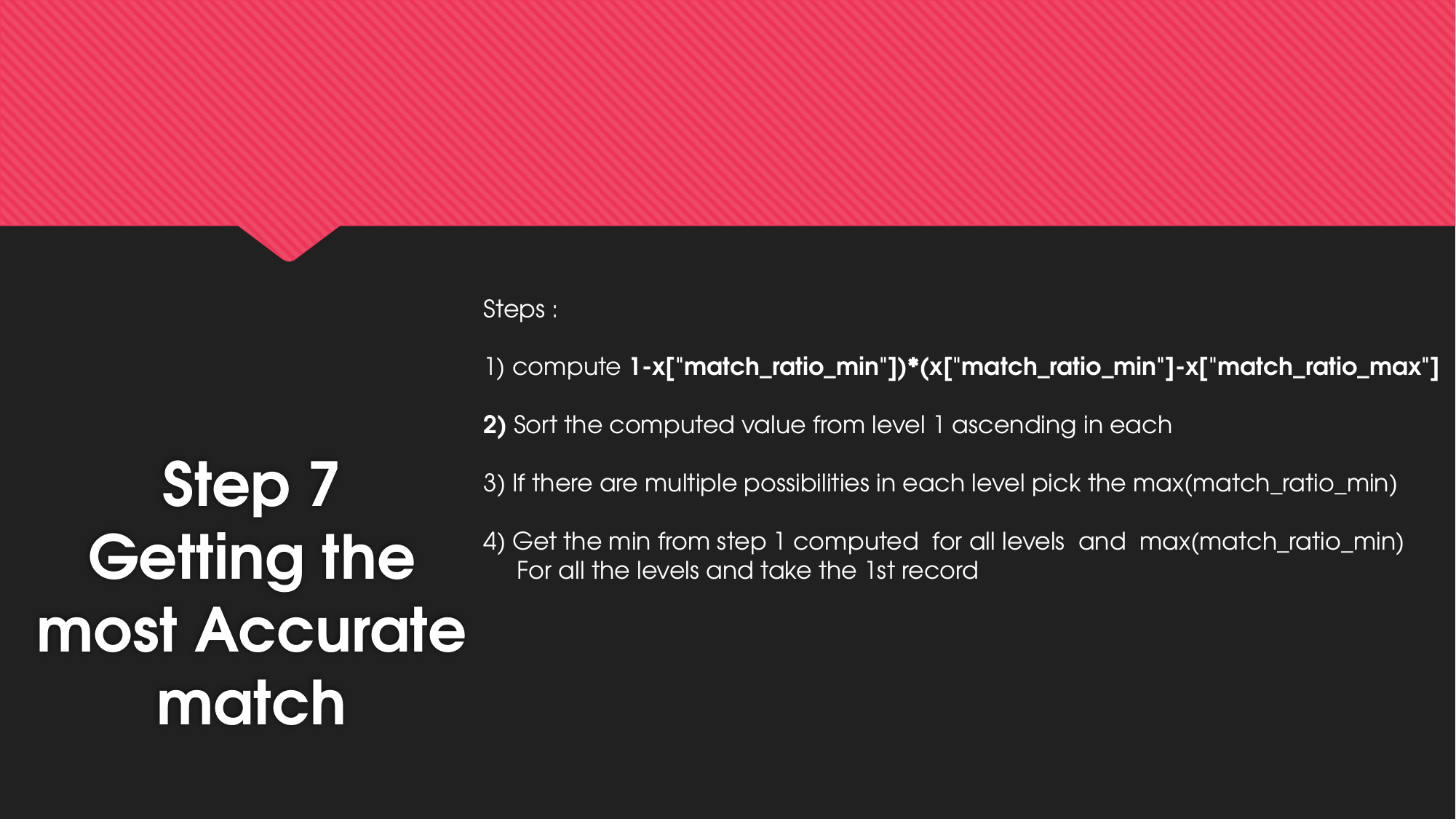

# Step 7 Getting the most Accurate match

     Steps :

     1) compute 1-x["match_ratio_min"])*(x["match_ratio_min"]-x["match_ratio_max"]

     2) Sort the computed value from level 1 ascending in each

     3) If there are multiple possibilities in each level pick the max(match_ratio_min)

     4) Get the min from step 1 computed  for all levels  and  max(match_ratio_min)
          For all the levels and take the 1st record